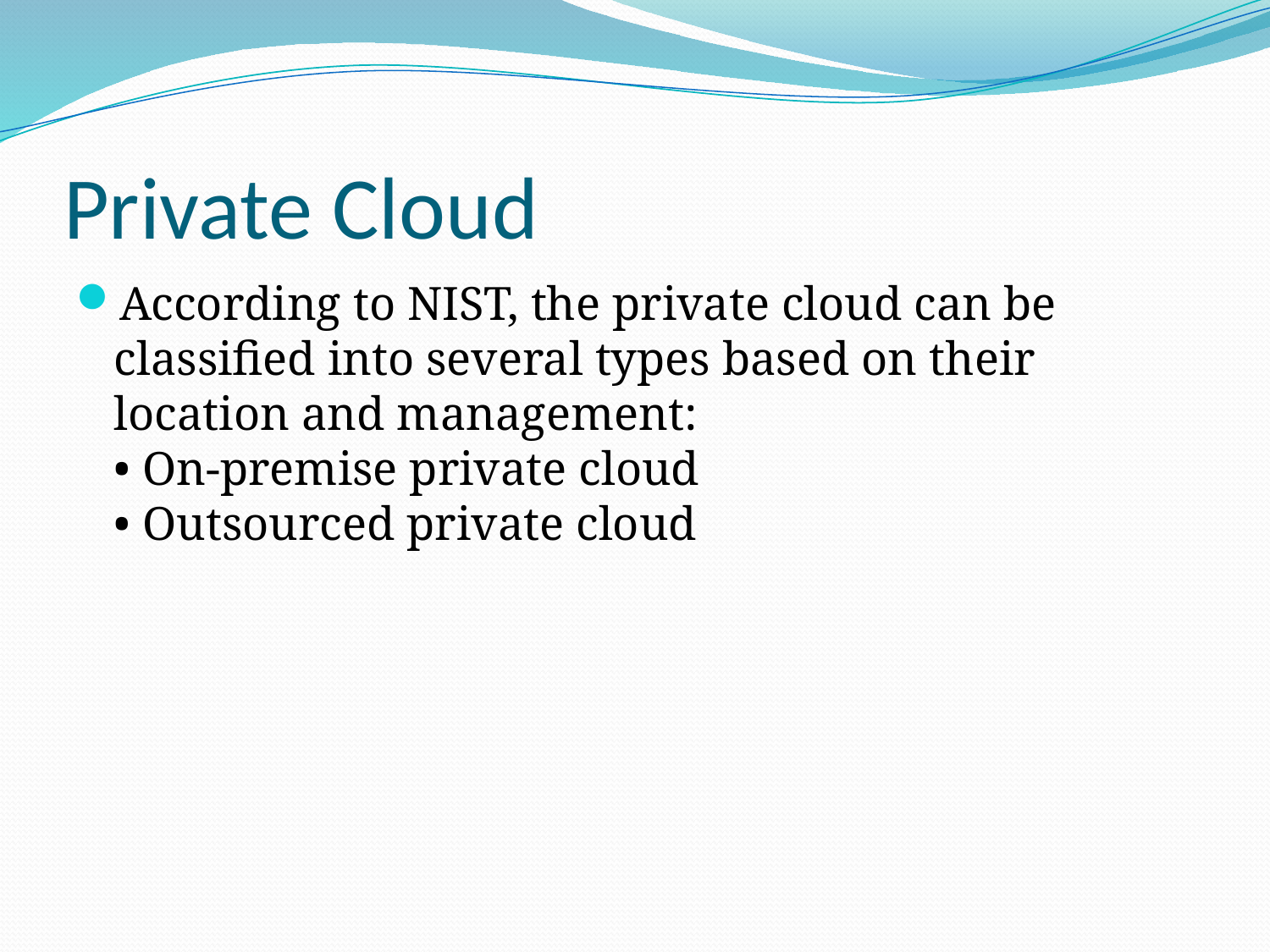

# Private Cloud
According to NIST, the private cloud can be classified into several types based on their location and management:
• On-premise private cloud
• Outsourced private cloud